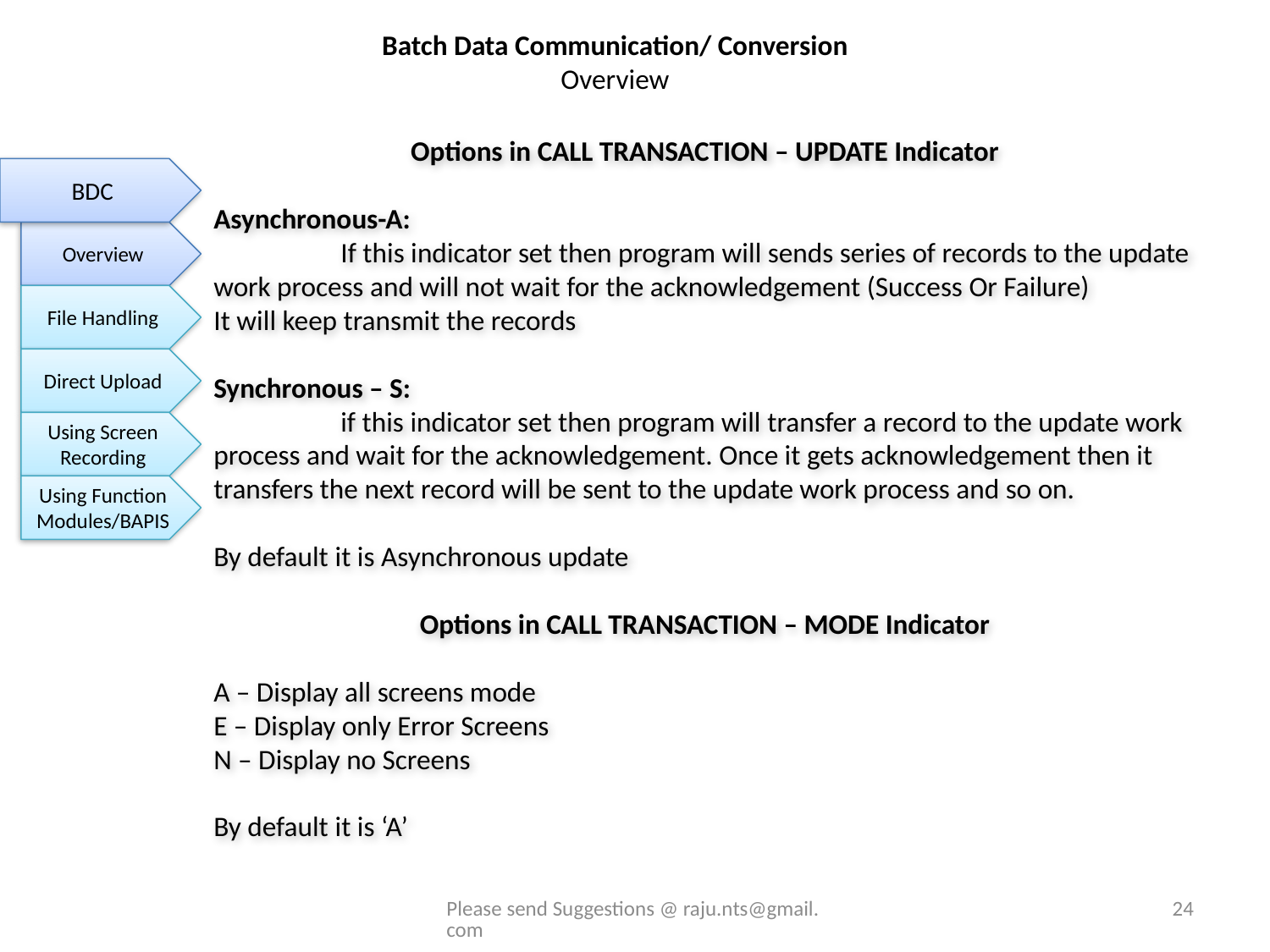

Batch Data Communication/ Conversion
Overview
Options in CALL TRANSACTION – UPDATE Indicator

Asynchronous-A:
	If this indicator set then program will sends series of records to the update work process and will not wait for the acknowledgement (Success Or Failure)
It will keep transmit the records

Synchronous – S:
	if this indicator set then program will transfer a record to the update work process and wait for the acknowledgement. Once it gets acknowledgement then it transfers the next record will be sent to the update work process and so on.

By default it is Asynchronous update

Options in CALL TRANSACTION – MODE Indicator

A – Display all screens mode
E – Display only Error Screens
N – Display no Screens

By default it is ‘A’
BDC
Overview
File Handling
Direct Upload
Using Screen Recording
Using Function Modules/BAPIS
Please send Suggestions @ raju.nts@gmail.com
24